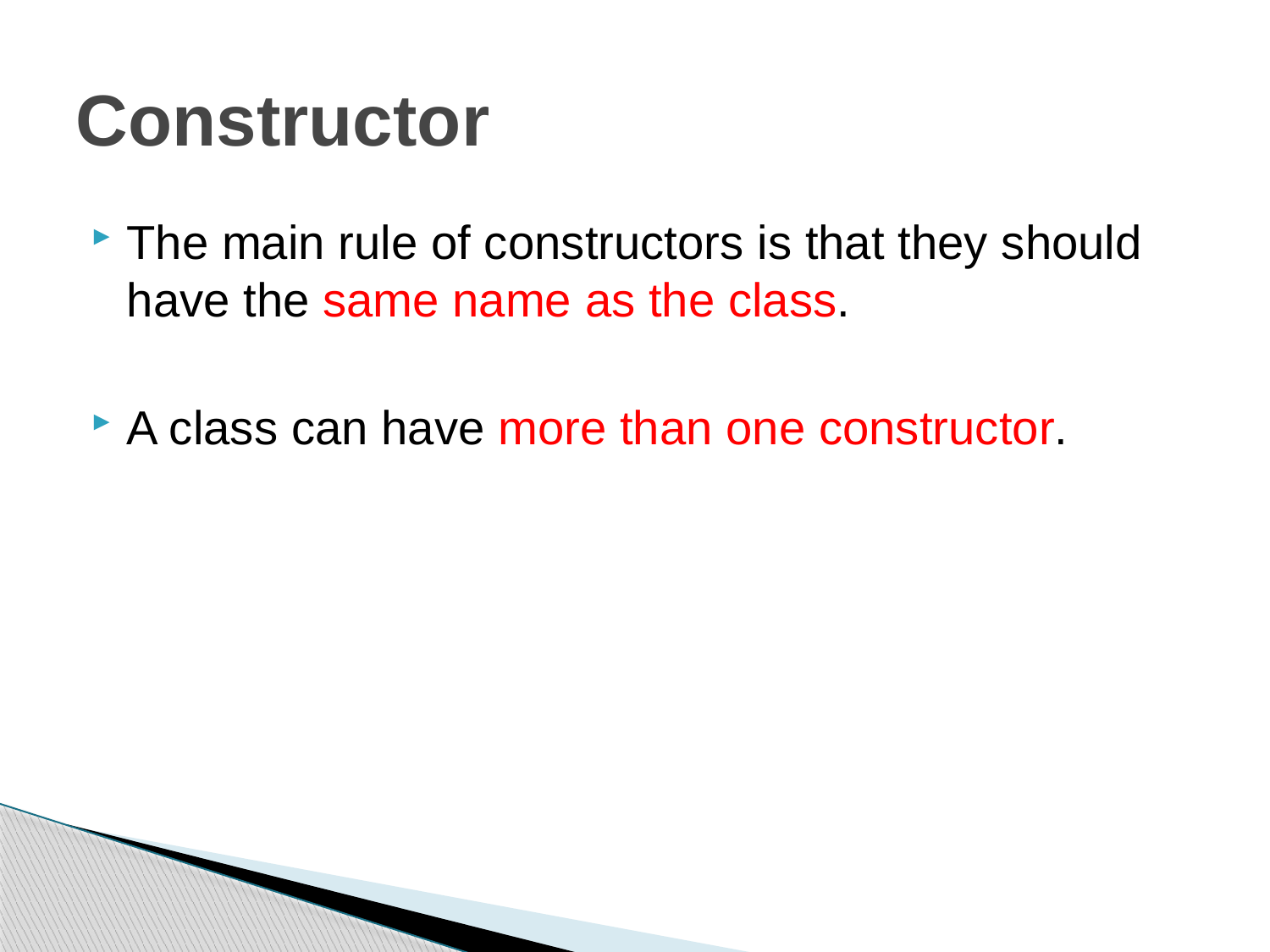

# Constructor
The main rule of constructors is that they should have the same name as the class.

A class can have more than one constructor.